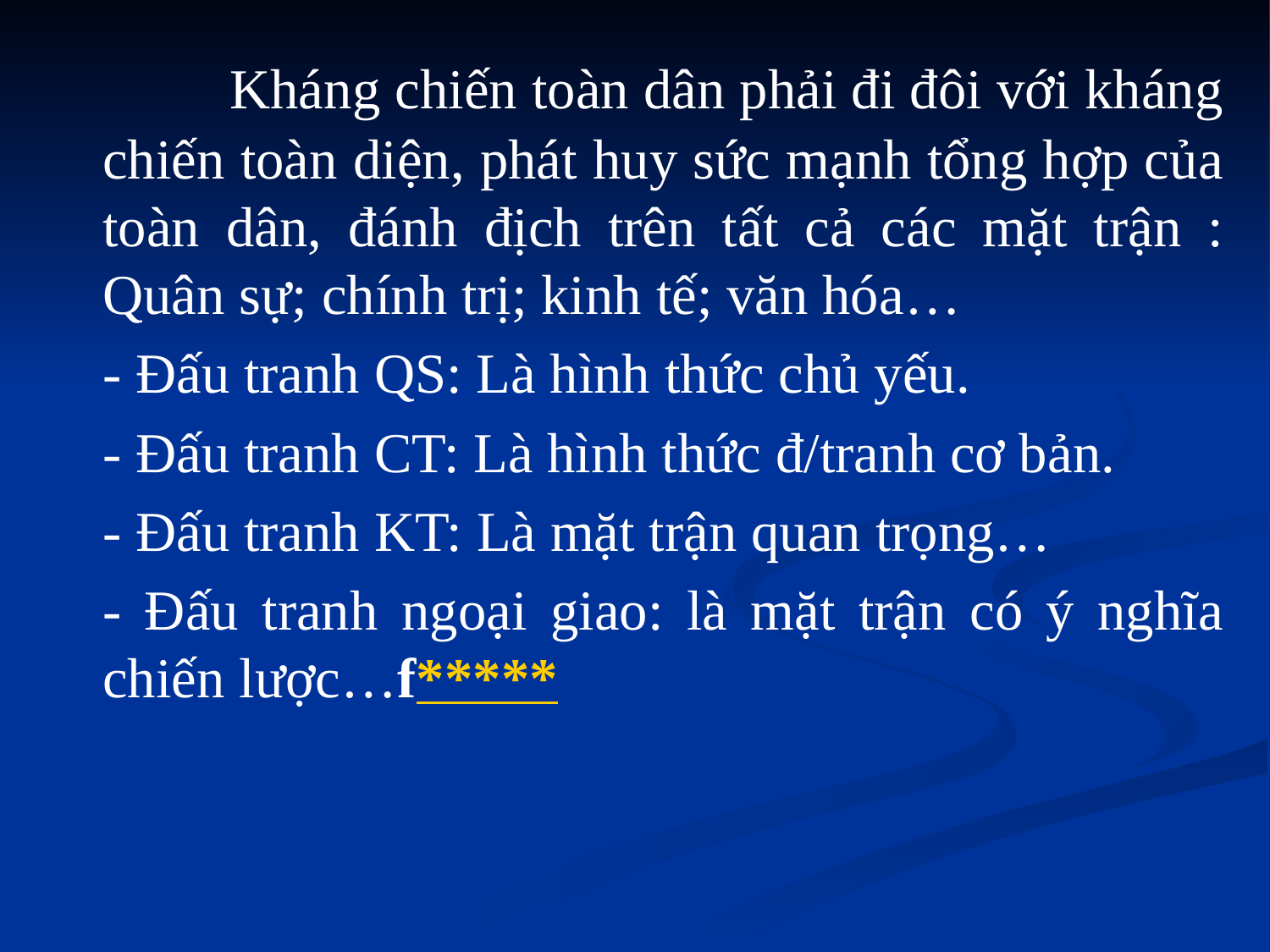

Kháng chiến toàn dân phải đi đôi với kháng chiến toàn diện, phát huy sức mạnh tổng hợp của toàn dân, đánh địch trên tất cả các mặt trận : Quân sự; chính trị; kinh tế; văn hóa…
	- Đấu tranh QS: Là hình thức chủ yếu.
	- Đấu tranh CT: Là hình thức đ/tranh cơ bản.
	- Đấu tranh KT: Là mặt trận quan trọng…
	- Đấu tranh ngoại giao: là mặt trận có ý nghĩa chiến lược…f*****